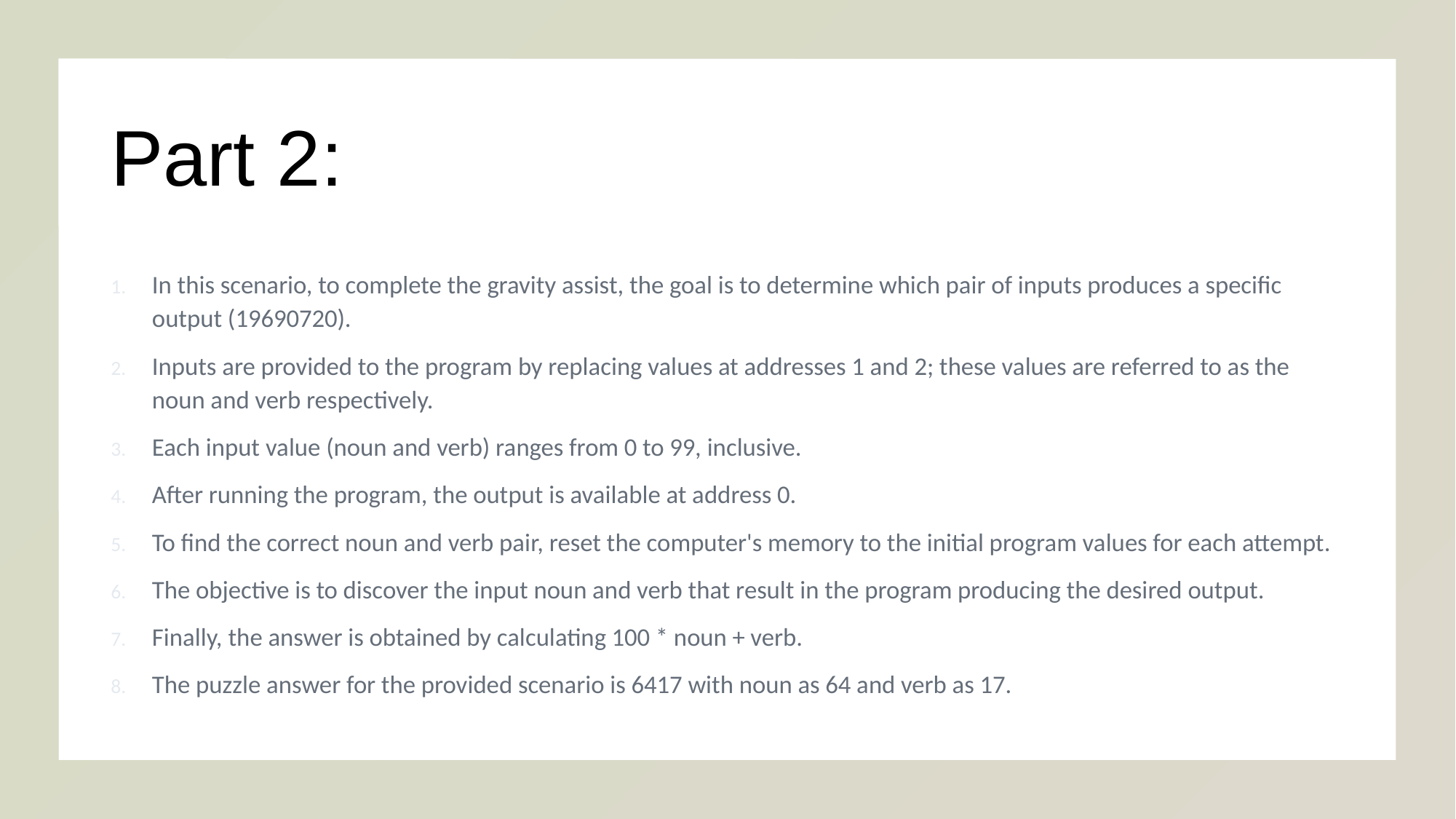

# Part 2:
In this scenario, to complete the gravity assist, the goal is to determine which pair of inputs produces a specific output (19690720).
Inputs are provided to the program by replacing values at addresses 1 and 2; these values are referred to as the noun and verb respectively.
Each input value (noun and verb) ranges from 0 to 99, inclusive.
After running the program, the output is available at address 0.
To find the correct noun and verb pair, reset the computer's memory to the initial program values for each attempt.
The objective is to discover the input noun and verb that result in the program producing the desired output.
Finally, the answer is obtained by calculating 100 * noun + verb.
The puzzle answer for the provided scenario is 6417 with noun as 64 and verb as 17.